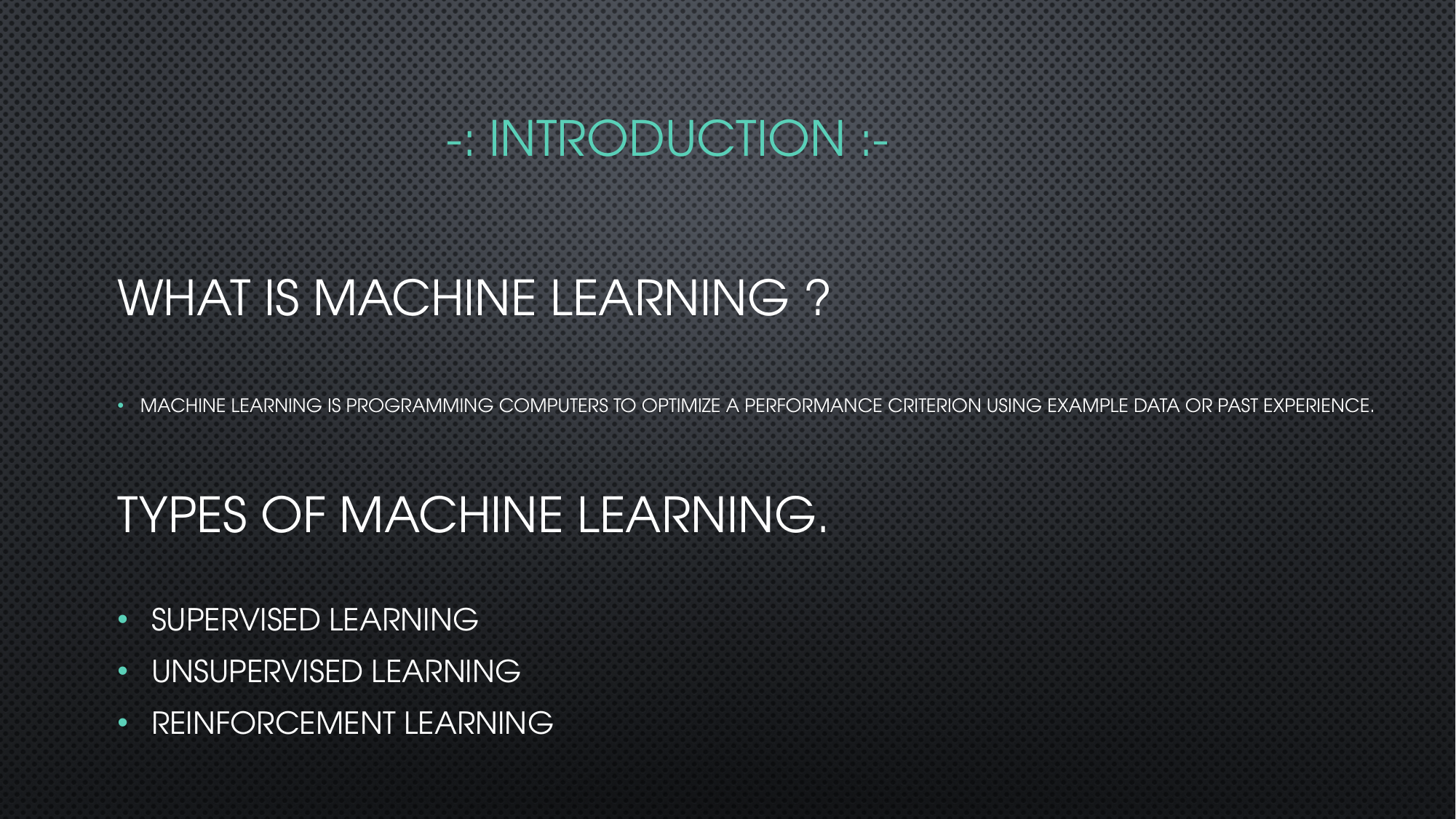

# -: Introduction :-
What is machine Learning ?
Machine learning is programming computers to optimize a performance criterion using example data or past experience.

Types of Machine learning.
Supervised Learning
Unsupervised Learning
Reinforcement Learning